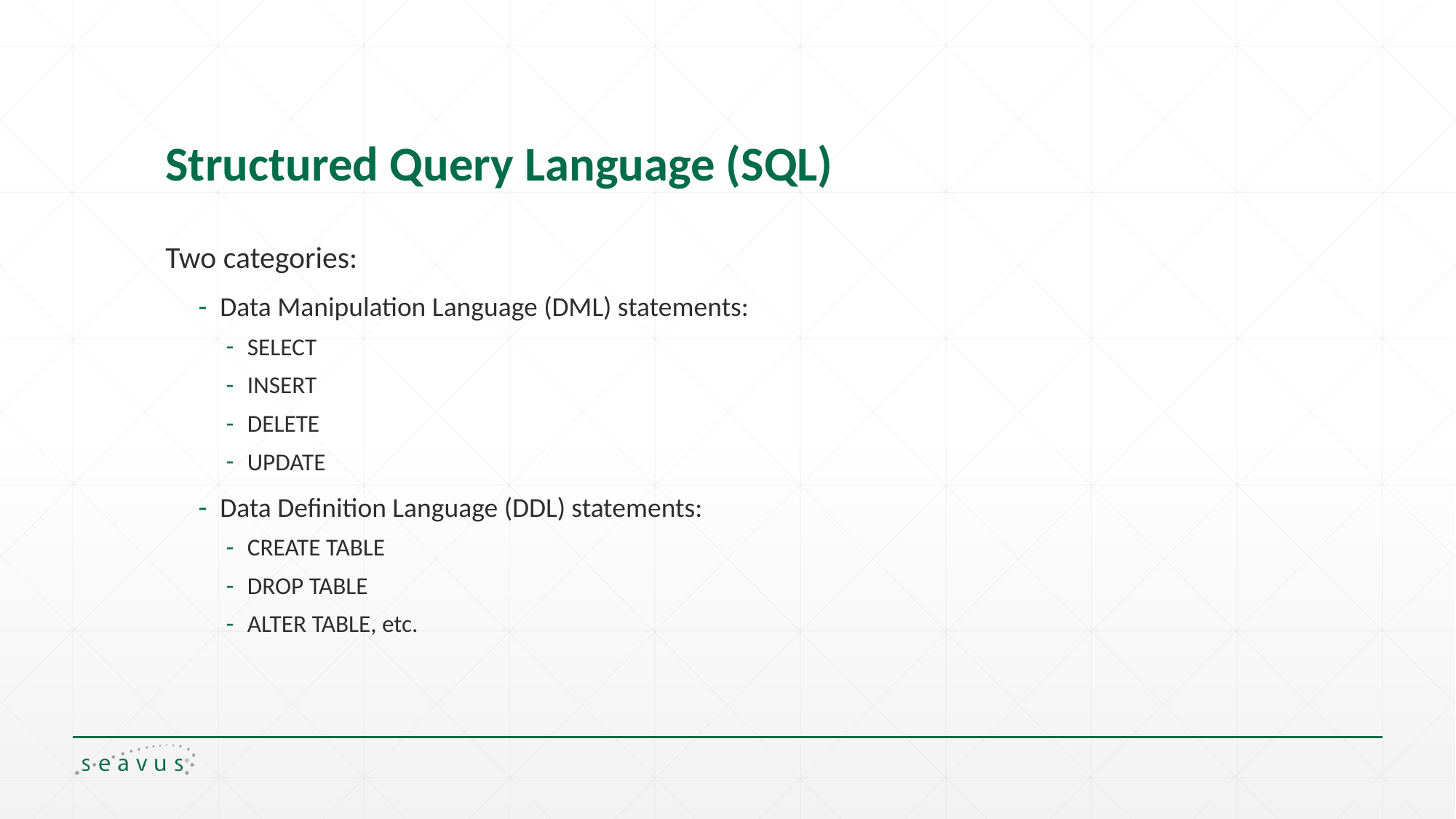

# Structured Query Language (SQL)
Two categories:
Data Manipulation Language (DML) statements:
SELECT
INSERT
DELETE
UPDATE
Data Definition Language (DDL) statements:
CREATE TABLE
DROP TABLE
ALTER TABLE, etc.